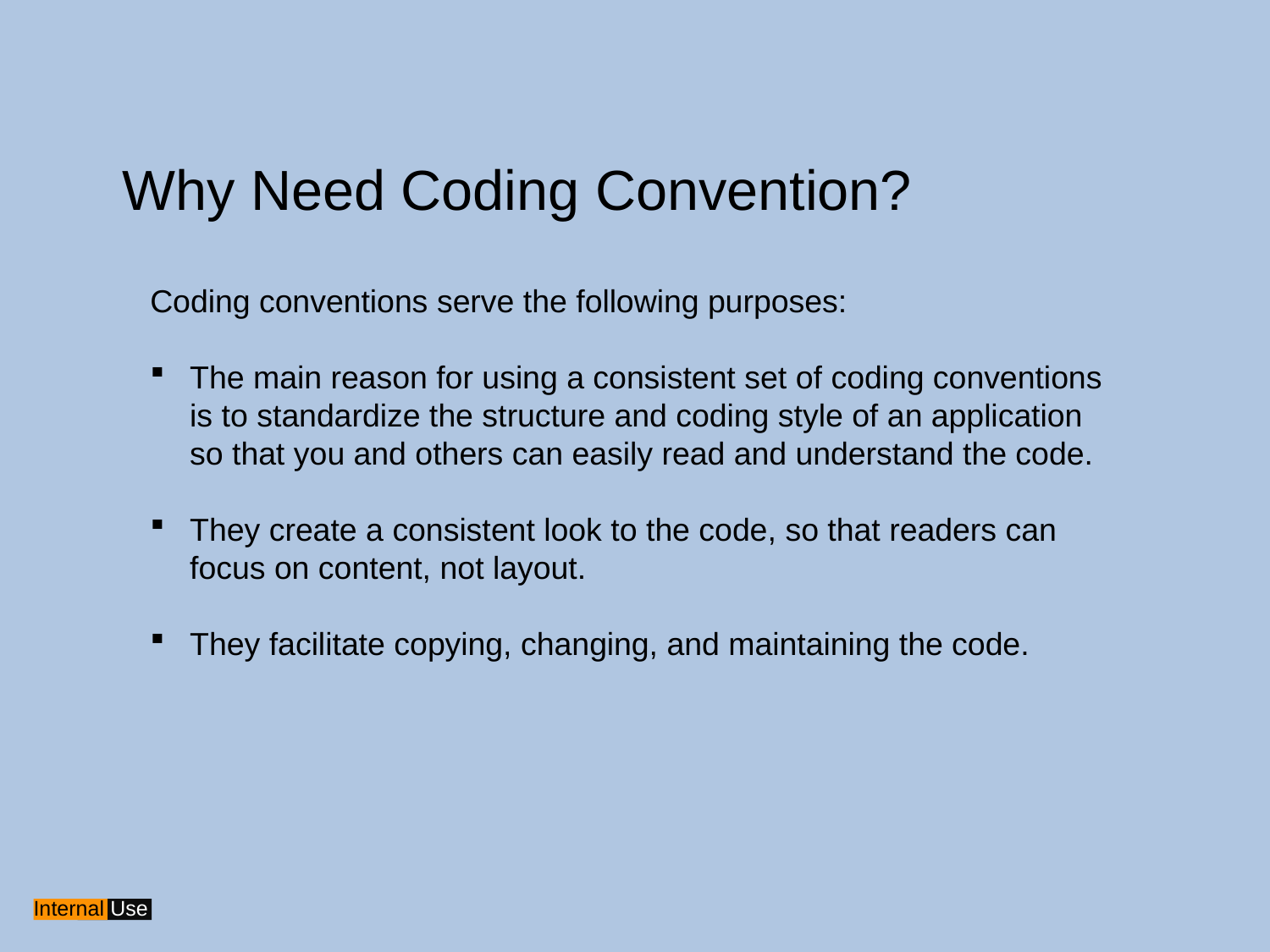

Why Need Coding Convention?
Coding conventions serve the following purposes:

The main reason for using a consistent set of coding conventions is to standardize the structure and coding style of an application so that you and others can easily read and understand the code.

They create a consistent look to the code, so that readers can focus on content, not layout.

They facilitate copying, changing, and maintaining the code.